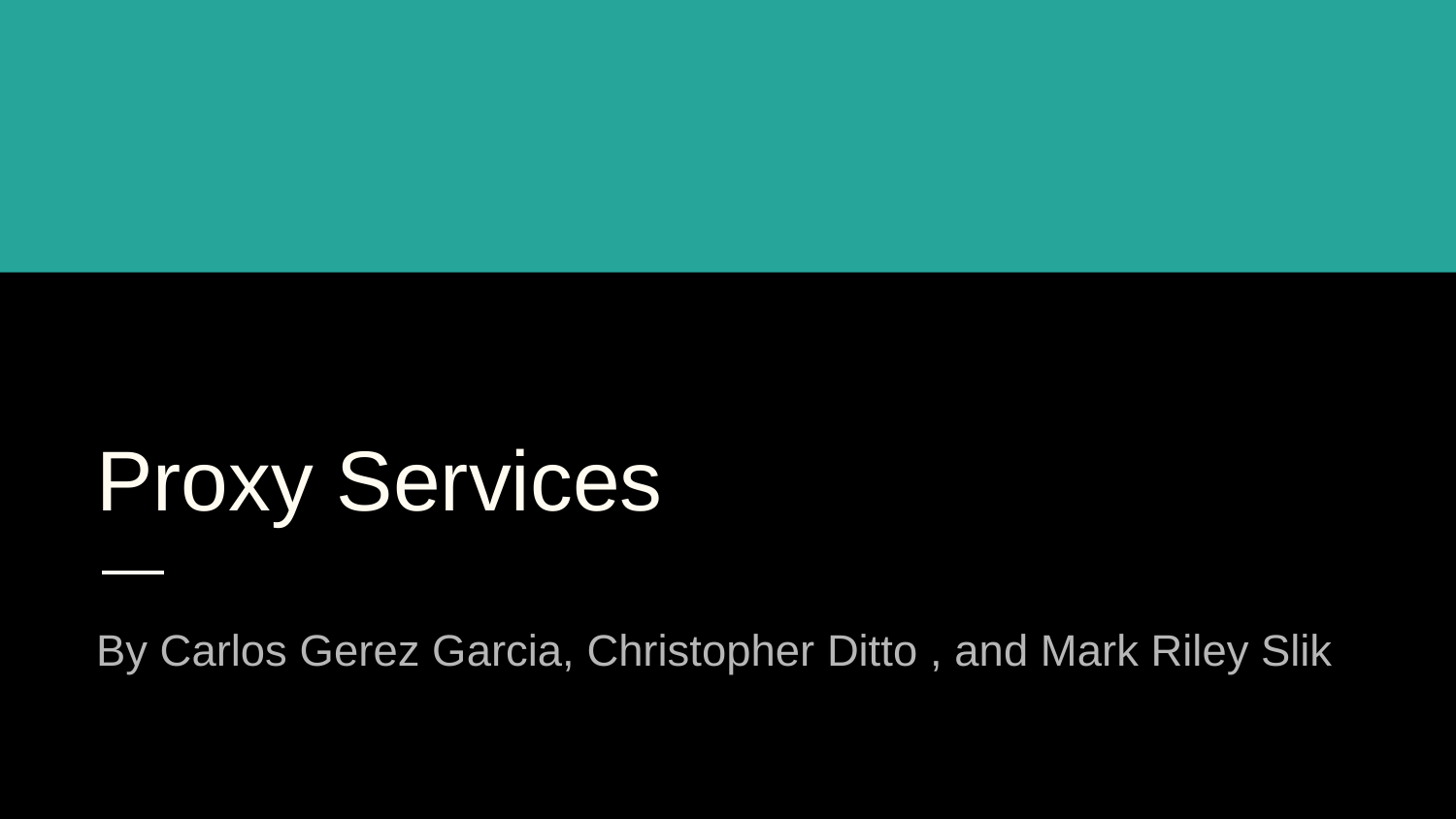

# Proxy Services
By Carlos Gerez Garcia, Christopher Ditto , and Mark Riley Slik